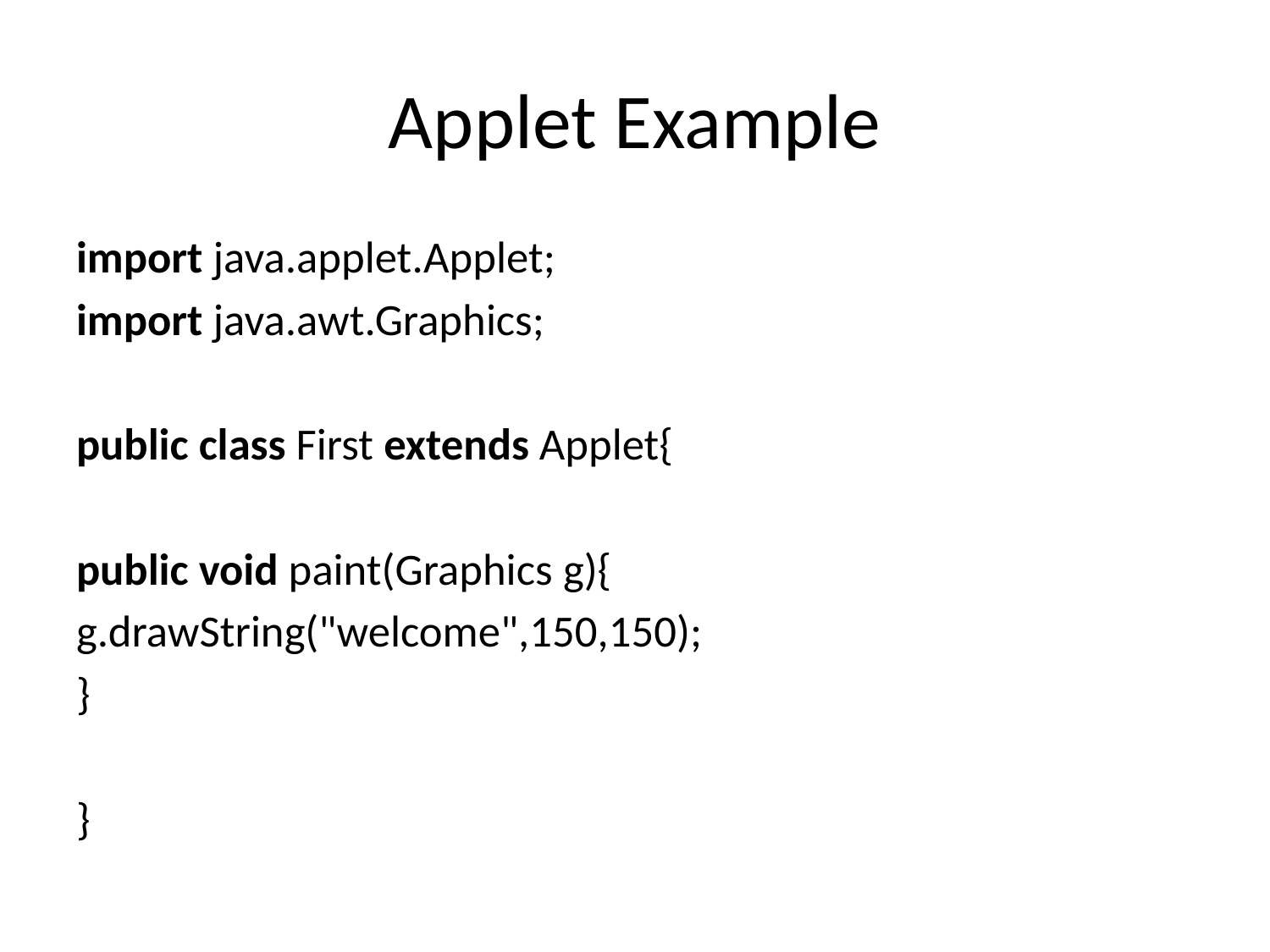

# Applet Example
import java.applet.Applet;
import java.awt.Graphics;

public class First extends Applet{

public void paint(Graphics g){
g.drawString("welcome",150,150);
}

}